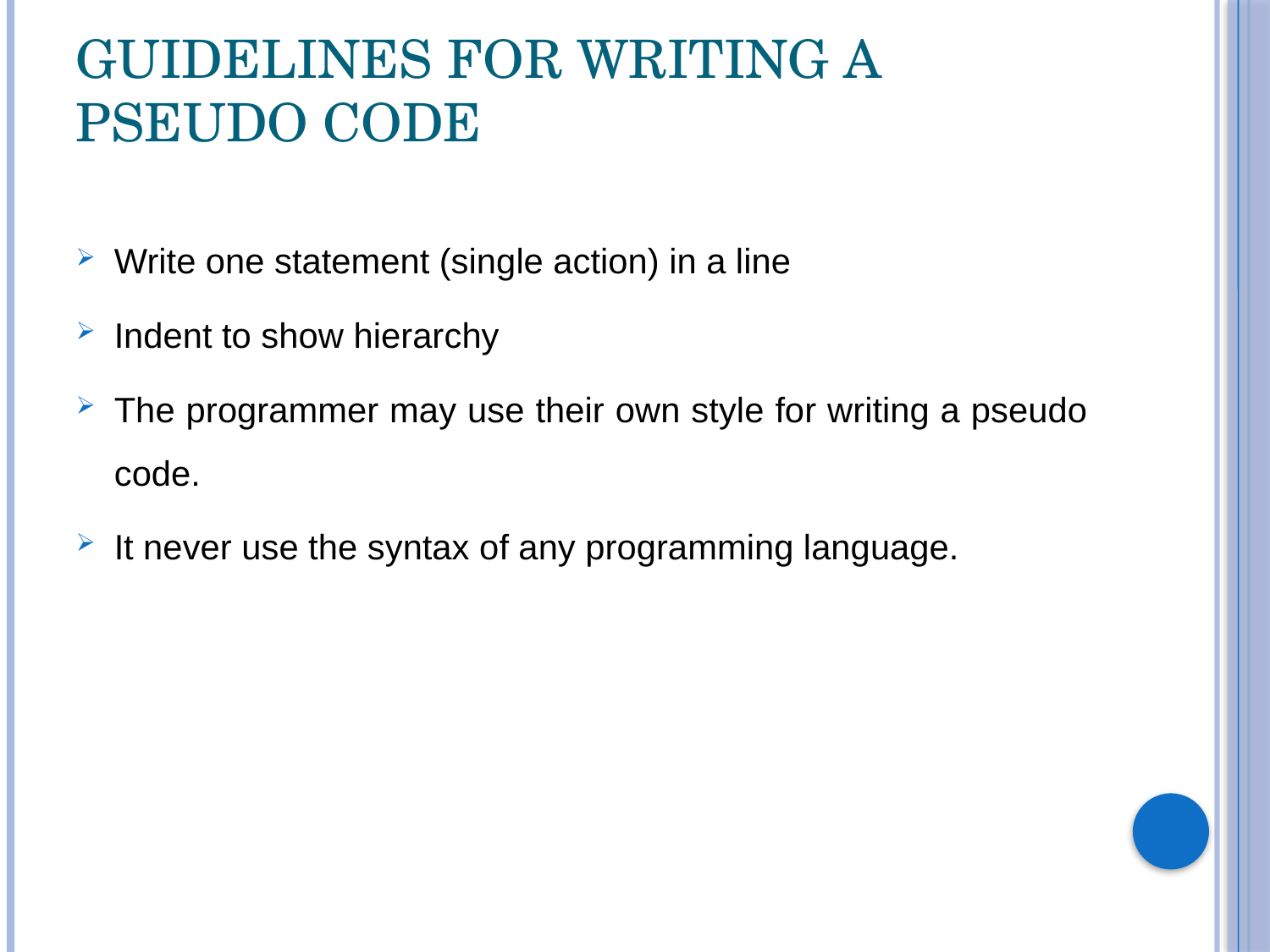

# Guidelines for writing a pseudo code
Write one statement (single action) in a line
Indent to show hierarchy
The programmer may use their own style for writing a pseudo code.
It never use the syntax of any programming language.